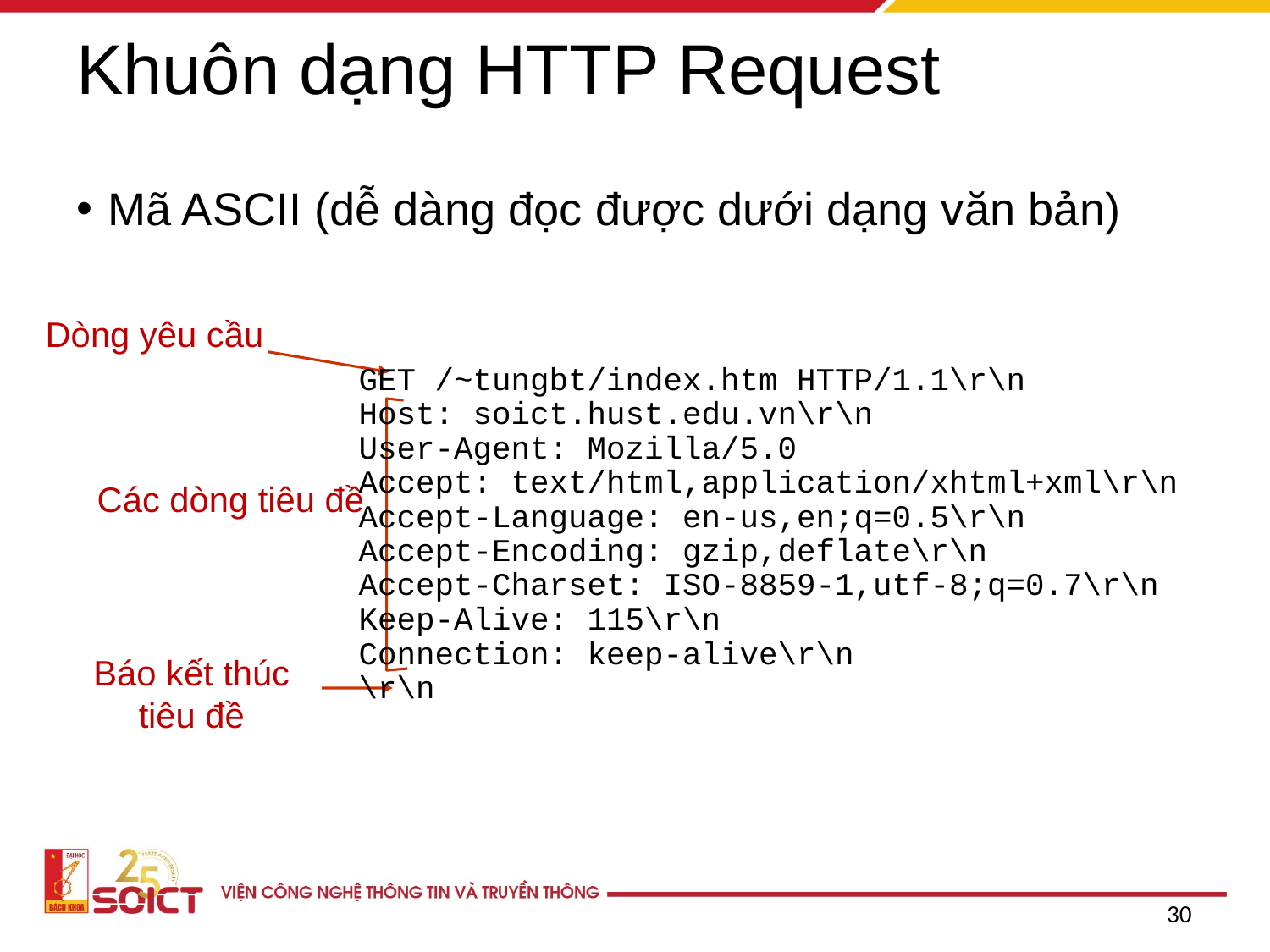

# Khuôn dạng HTTP Request
Mã ASCII (dễ dàng đọc được dưới dạng văn bản)
Dòng yêu cầu

GET /~tungbt/index.htm HTTP/1.1\r\n
Host: soict.hust.edu.vn\r\n
User-Agent: Mozilla/5.0
Accept: text/html,application/xhtml+xml\r\n
Accept-Language: en-us,en;q=0.5\r\n
Accept-Encoding: gzip,deflate\r\n
Accept-Charset: ISO-8859-1,utf-8;q=0.7\r\n
Keep-Alive: 115\r\n
Connection: keep-alive\r\n
\r\n

Các dòng tiêu đề
Báo kết thúc tiêu đề

30